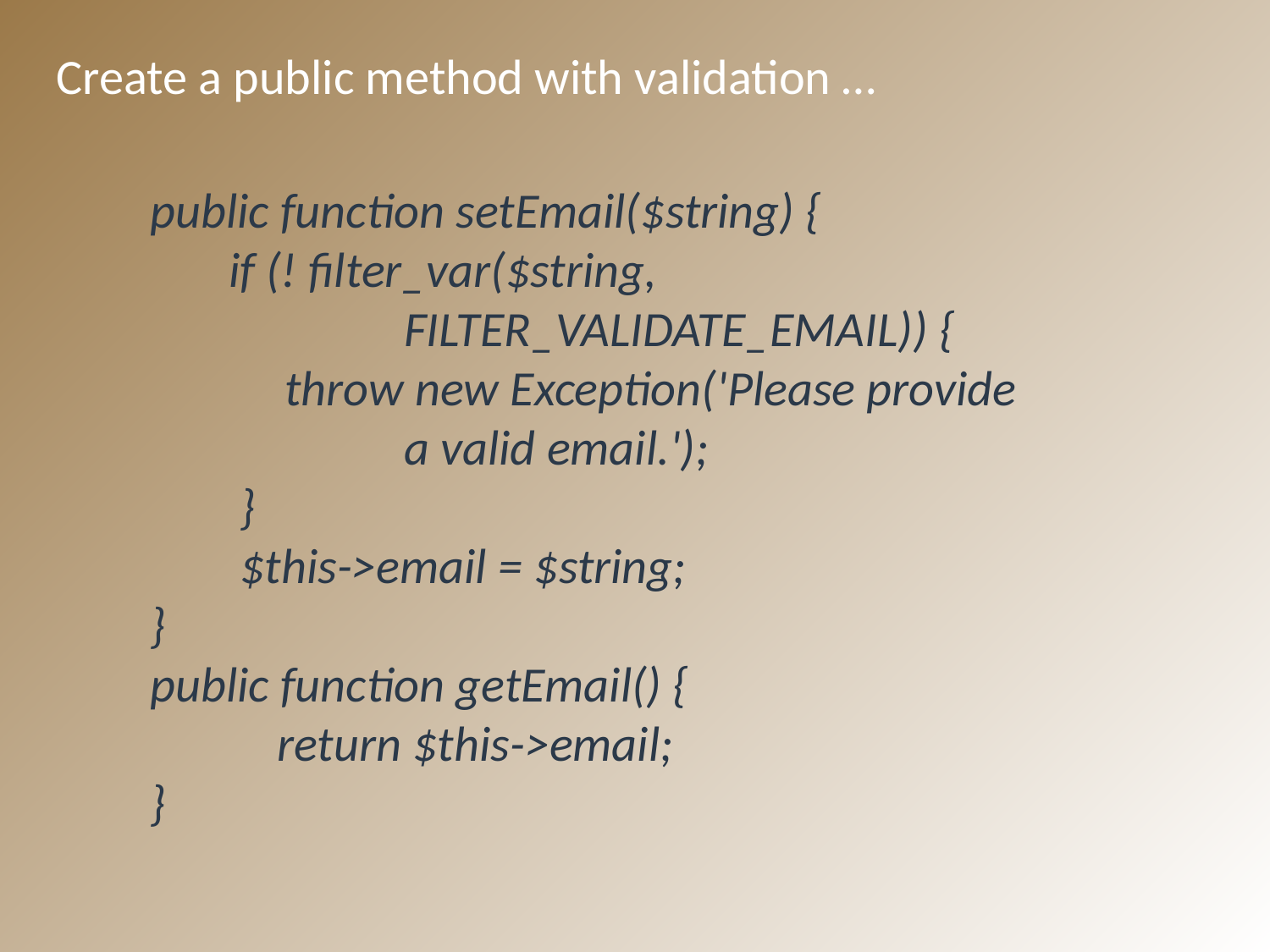

Create a public method with validation …
public function setEmail($string) {
       if (! filter_var($string,
		FILTER_VALIDATE_EMAIL)) {
            throw new Exception('Please provide
		a valid email.');
        }
        $this->email = $string;
}
public function getEmail() {
     	return $this->email;
}